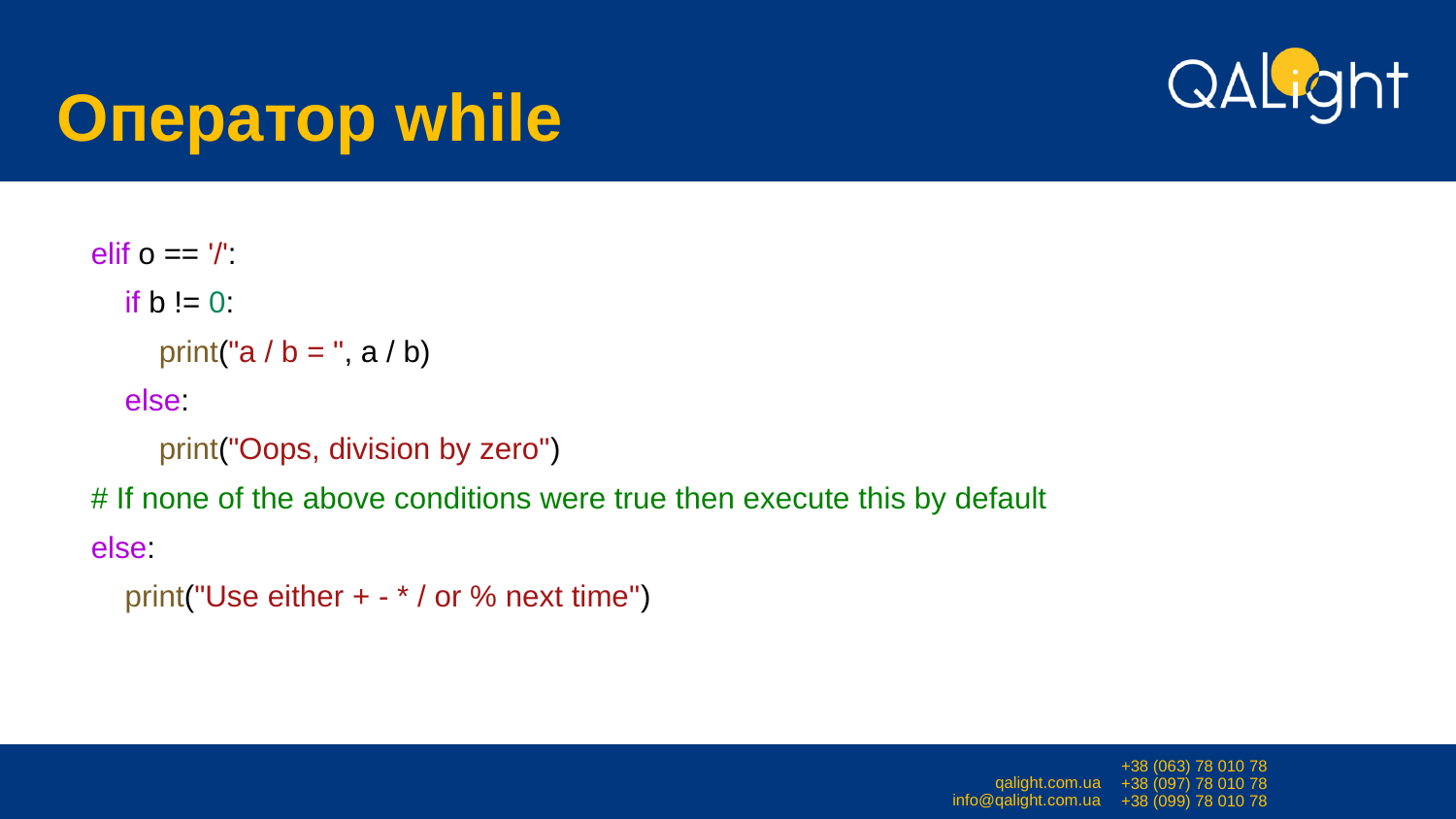

# Оператор while
    elif o == '/':
        if b != 0:
            print("a / b = ", a / b)
        else:
            print("Oops, division by zero")
    # If none of the above conditions were true then execute this by default
    else:
        print("Use either + - * / or % next time")